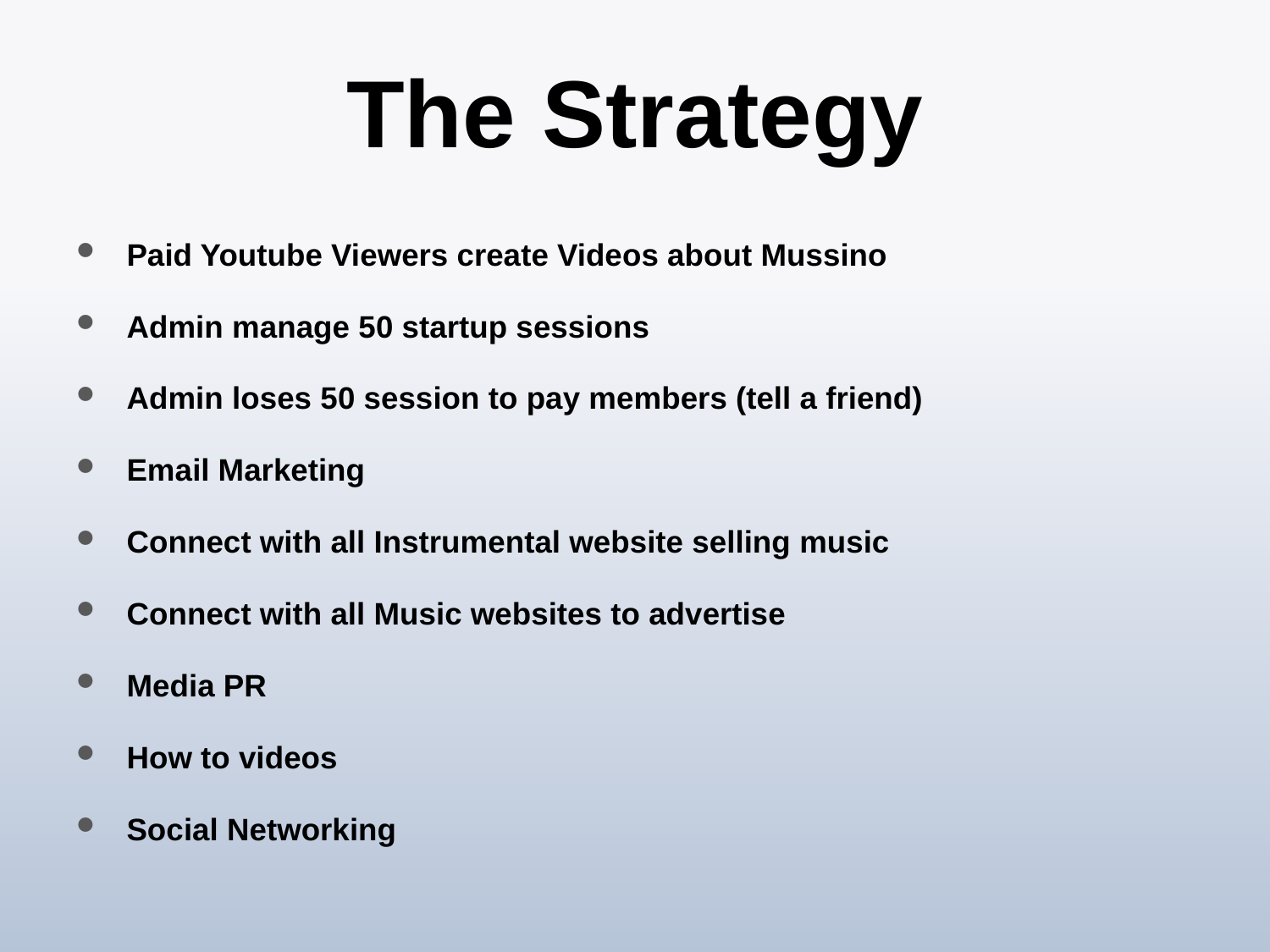

# The Strategy
Paid Youtube Viewers create Videos about Mussino
Admin manage 50 startup sessions
Admin loses 50 session to pay members (tell a friend)
Email Marketing
Connect with all Instrumental website selling music
Connect with all Music websites to advertise
Media PR
How to videos
Social Networking